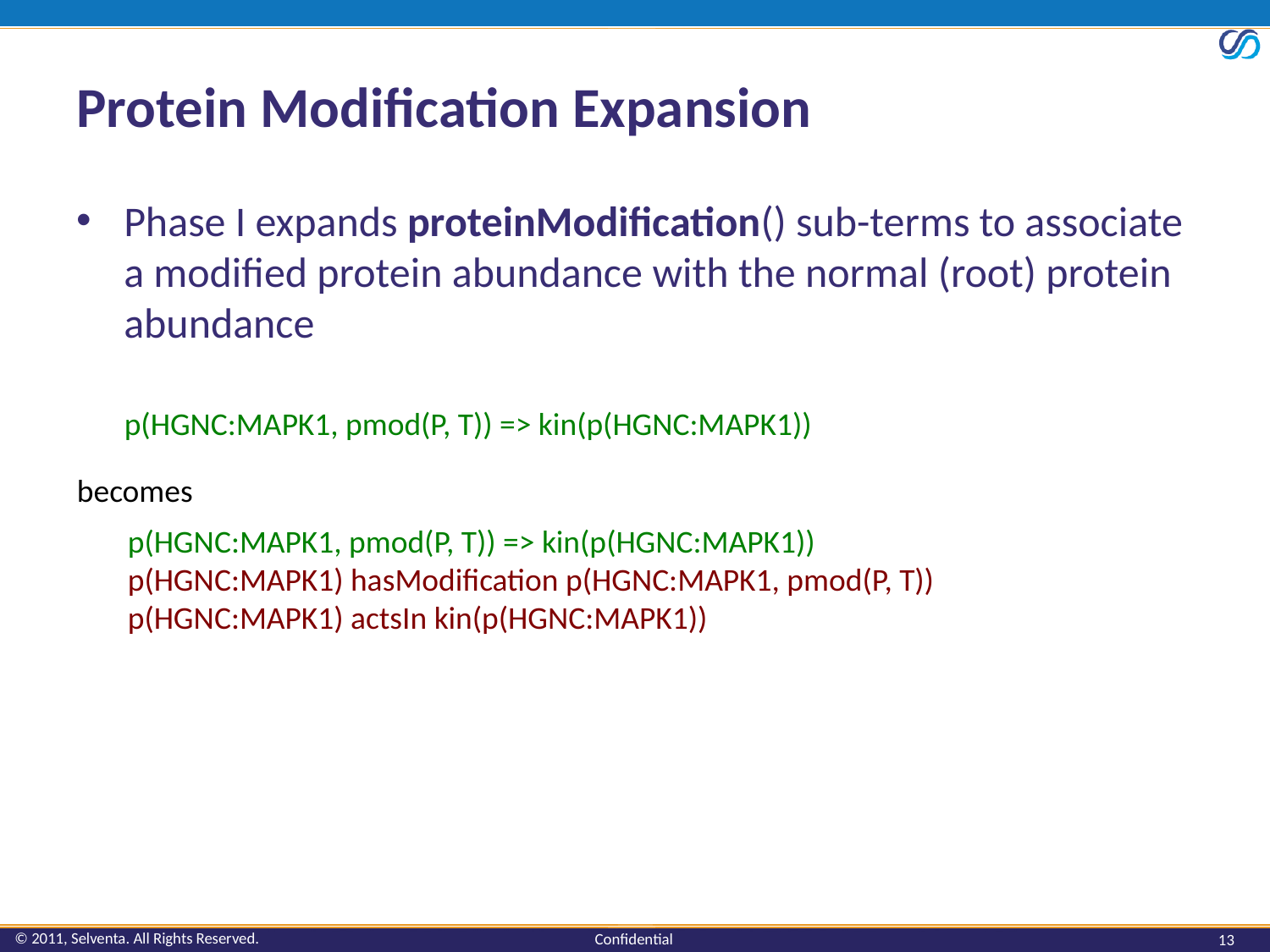

# Protein Modification Expansion
Phase I expands proteinModification() sub-terms to associate a modified protein abundance with the normal (root) protein abundance

p(HGNC:MAPK1, pmod(P, T)) => kin(p(HGNC:MAPK1))
becomes
p(HGNC:MAPK1, pmod(P, T)) => kin(p(HGNC:MAPK1))
p(HGNC:MAPK1) hasModification p(HGNC:MAPK1, pmod(P, T))
p(HGNC:MAPK1) actsIn kin(p(HGNC:MAPK1))

13